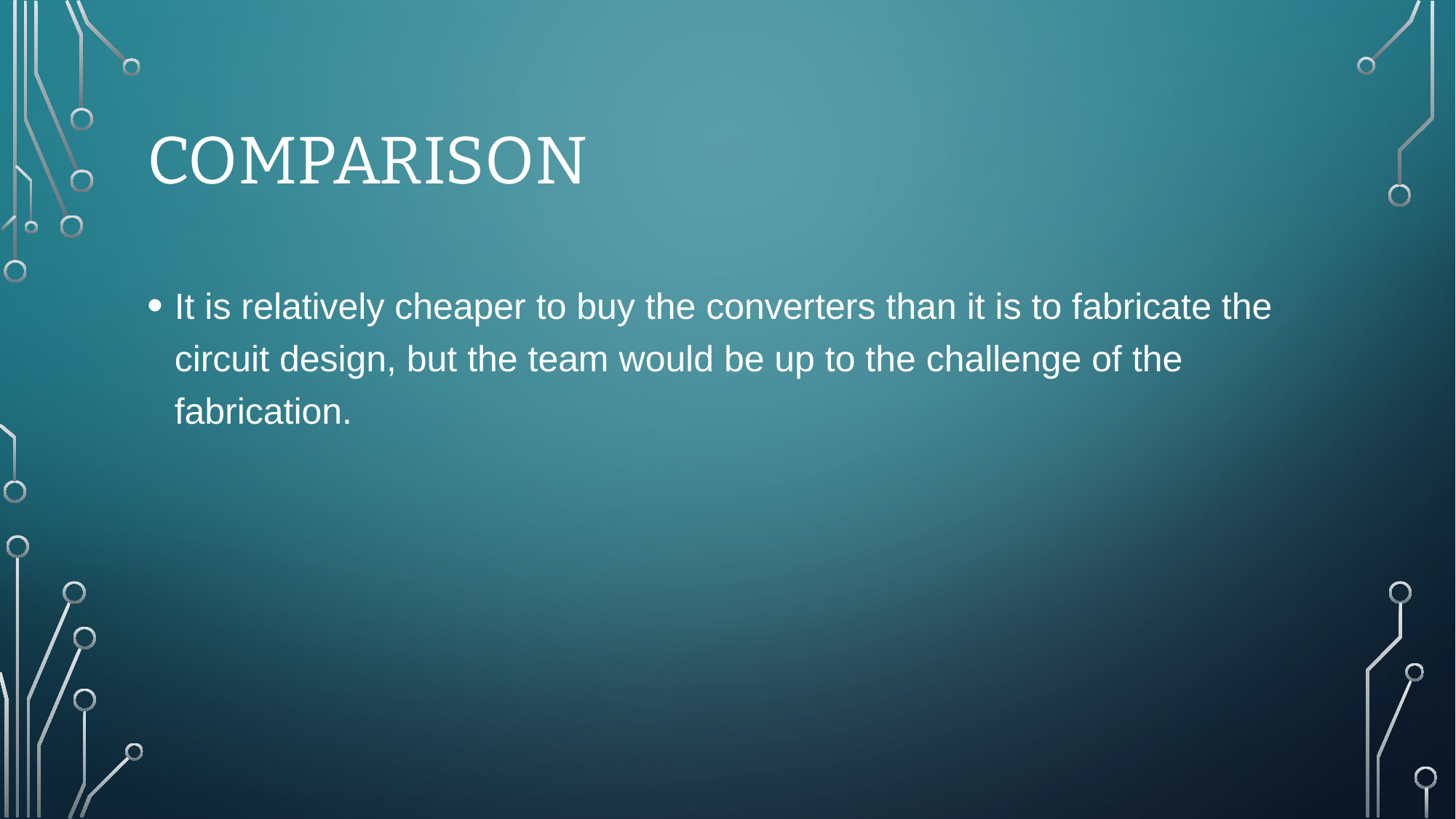

# COMPARISON
It is relatively cheaper to buy the converters than it is to fabricate the circuit design, but the team would be up to the challenge of the fabrication.